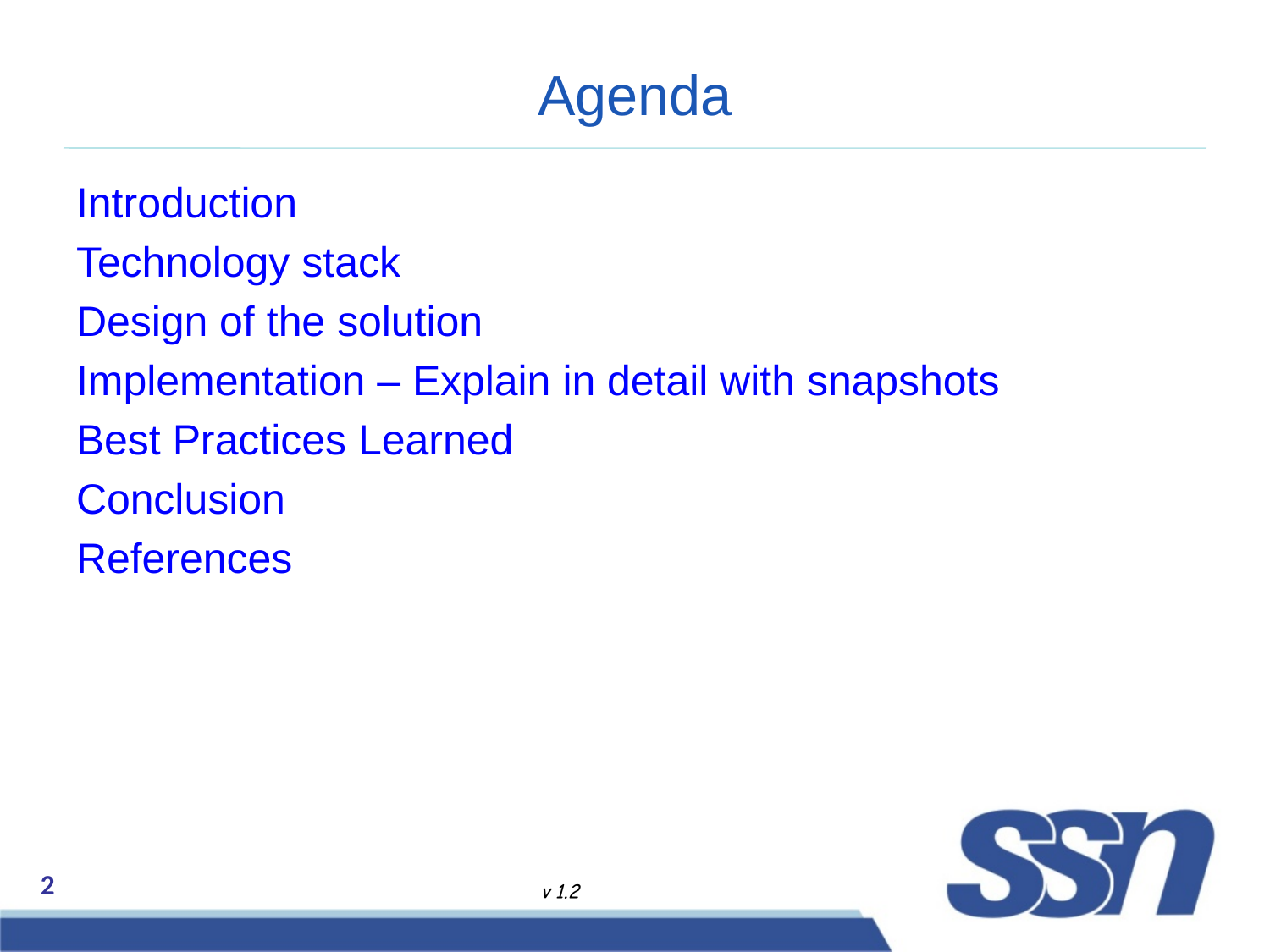

# Agenda
Introduction
Technology stack
Design of the solution
Implementation – Explain in detail with snapshots
Best Practices Learned
Conclusion
References